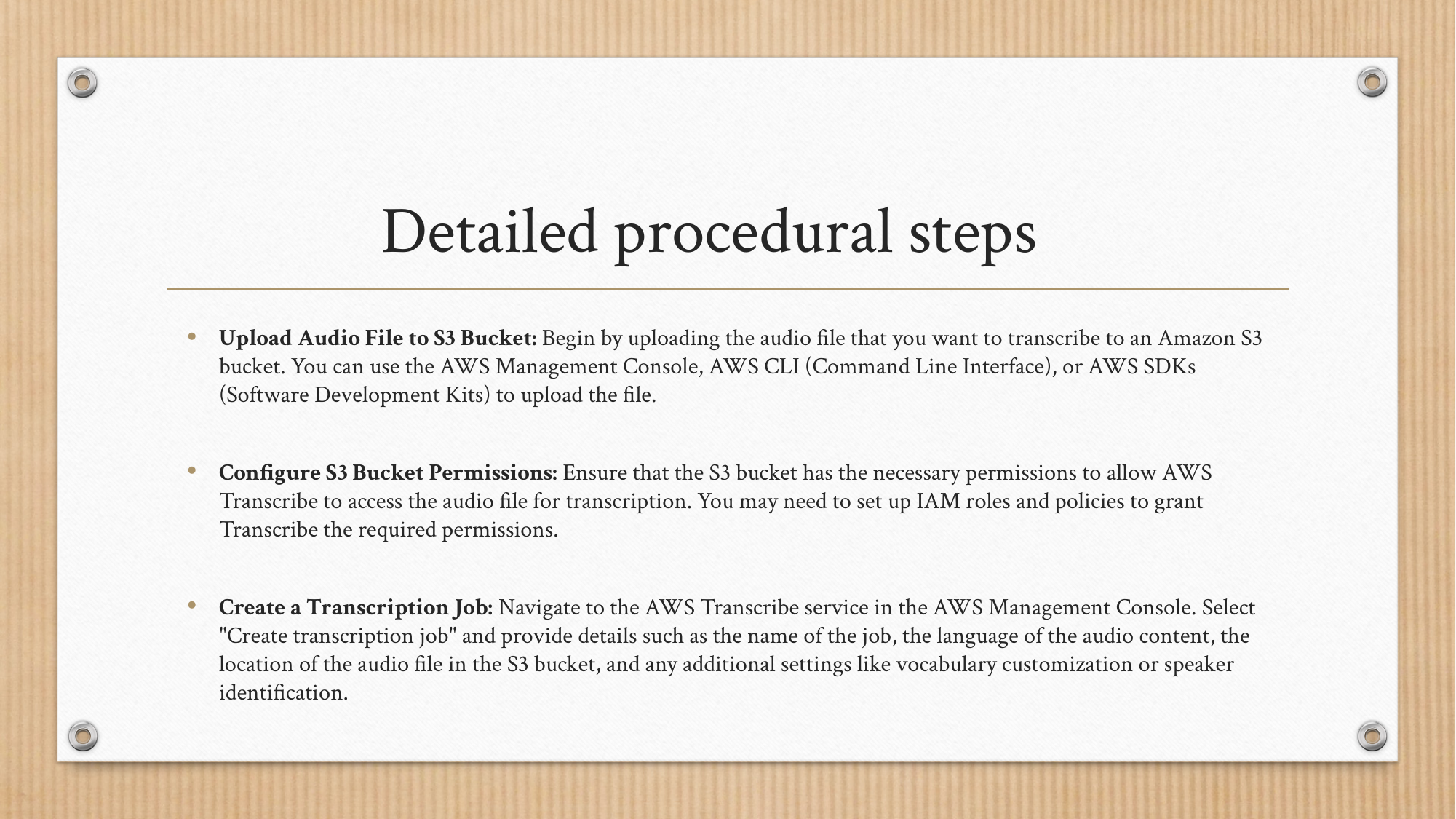

# Detailed procedural steps
Upload Audio File to S3 Bucket: Begin by uploading the audio file that you want to transcribe to an Amazon S3 bucket. You can use the AWS Management Console, AWS CLI (Command Line Interface), or AWS SDKs (Software Development Kits) to upload the file.

Configure S3 Bucket Permissions: Ensure that the S3 bucket has the necessary permissions to allow AWS Transcribe to access the audio file for transcription. You may need to set up IAM roles and policies to grant Transcribe the required permissions.

Create a Transcription Job: Navigate to the AWS Transcribe service in the AWS Management Console. Select "Create transcription job" and provide details such as the name of the job, the language of the audio content, the location of the audio file in the S3 bucket, and any additional settings like vocabulary customization or speaker identification.